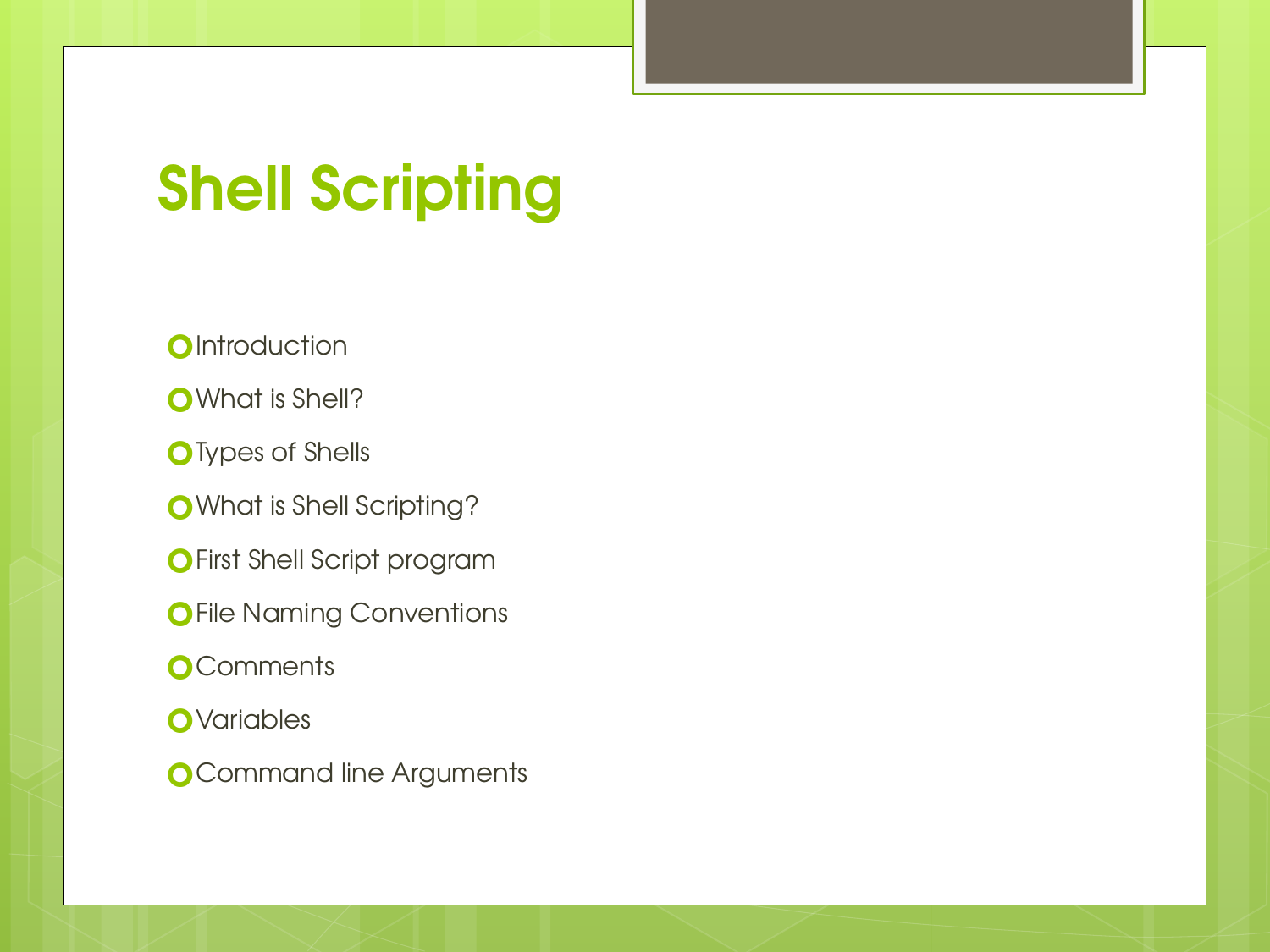

# Shell Scripting
Introduction
What is Shell?
Types of Shells
What is Shell Scripting?
First Shell Script program
File Naming Conventions
Comments
Variables
Command line Arguments